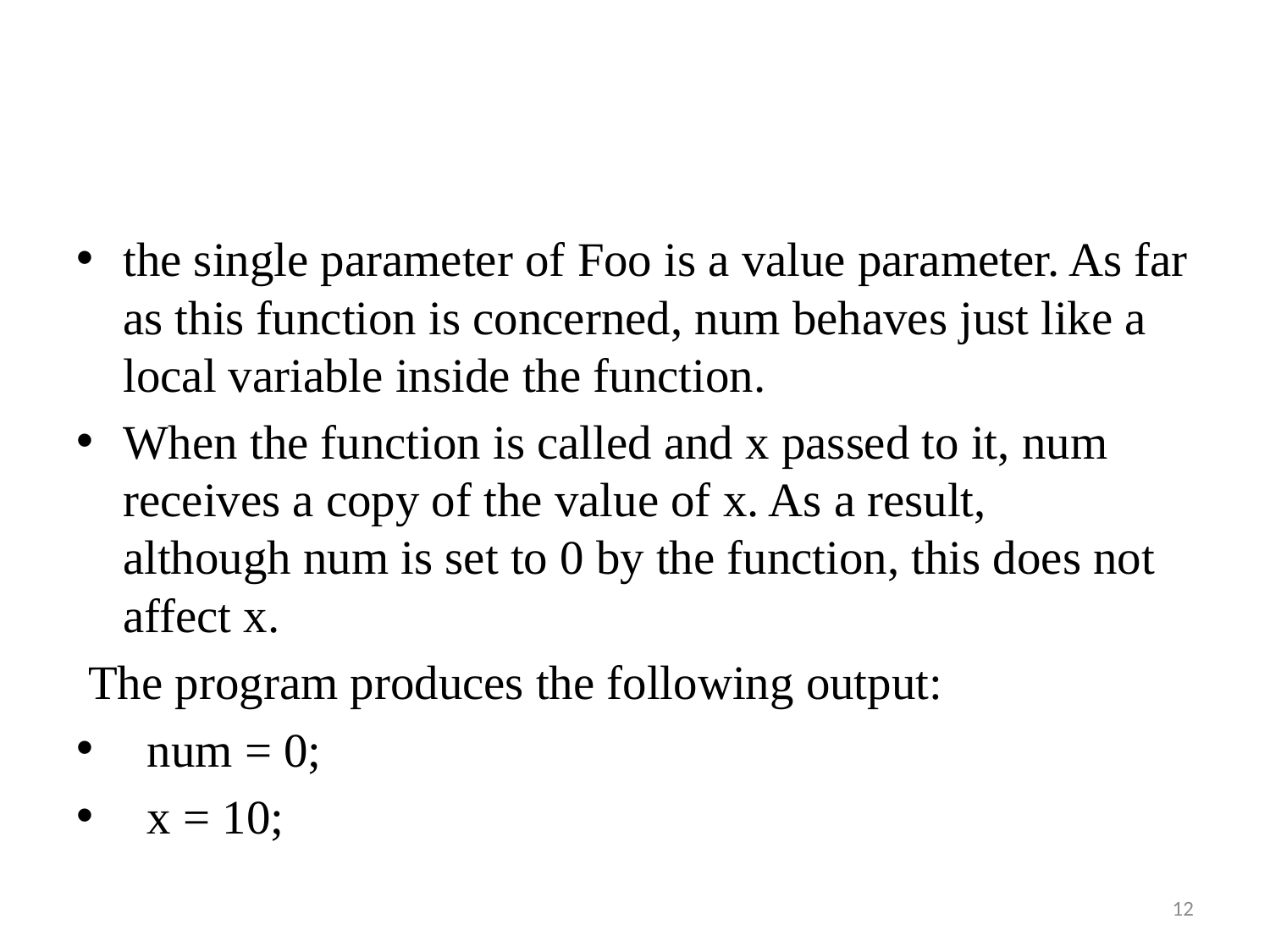

#
the single parameter of Foo is a value parameter. As far as this function is concerned, num behaves just like a local variable inside the function.
When the function is called and x passed to it, num receives a copy of the value of x. As a result,        although num is set to 0 by the function, this does not affect x.
 The program produces the following output:
  num = 0;
  x = 10;
12